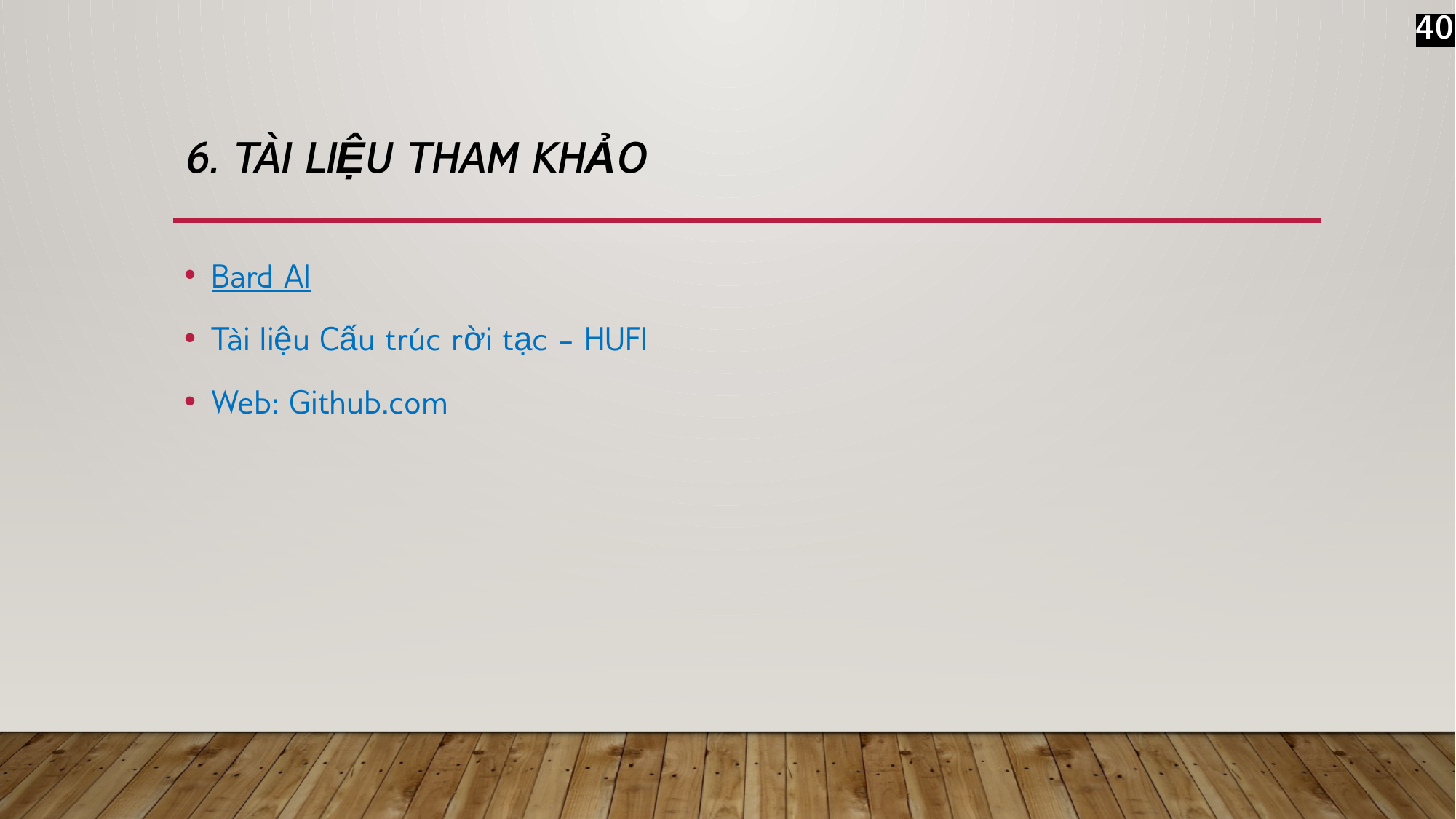

40
# 6. Tài liệu tham khảo
Bard AI
Tài liệu Cấu trúc rời tạc – HUFI
Web: Github.com